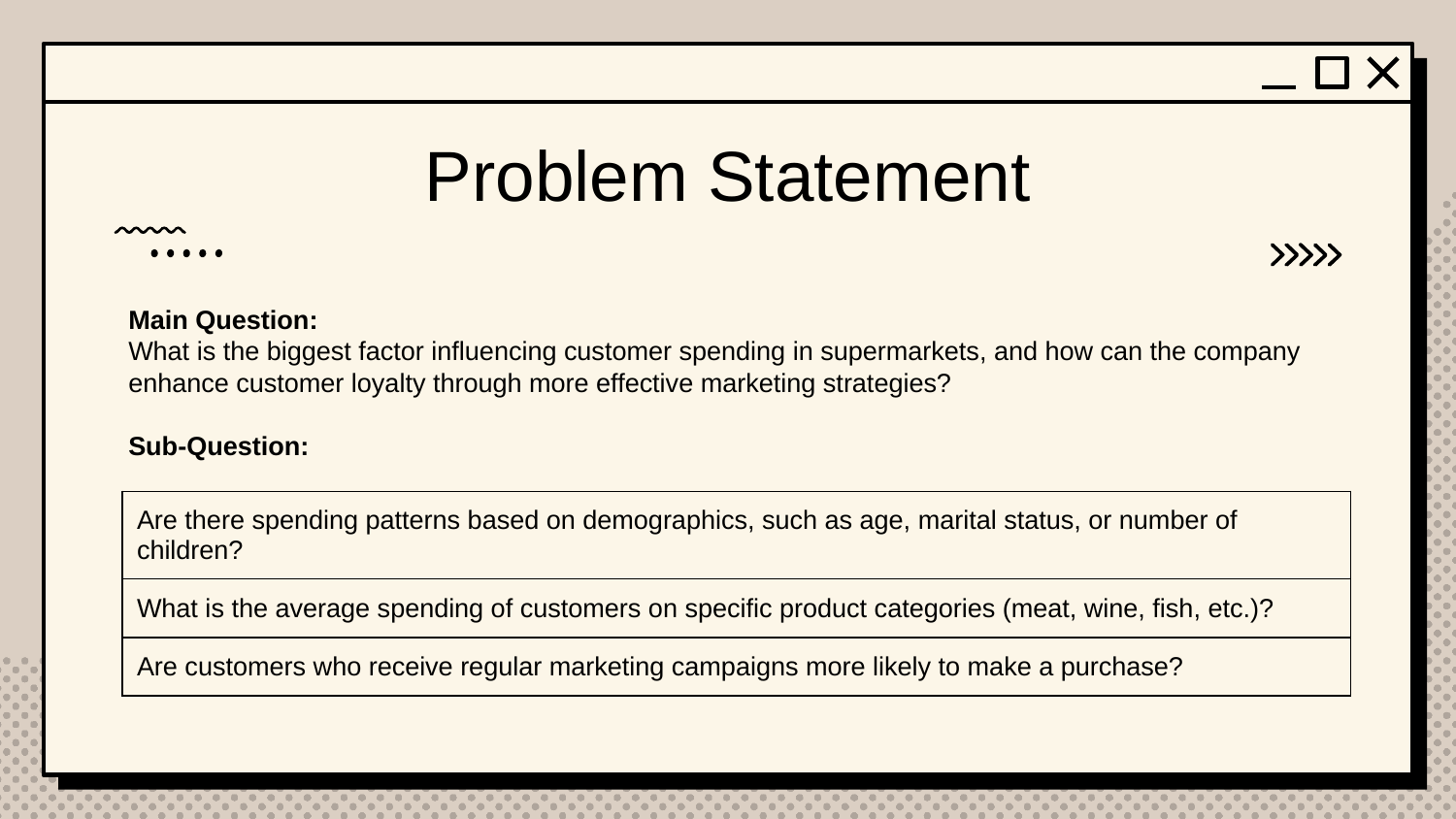

# Problem Statement

Main Question:
What is the biggest factor influencing customer spending in supermarkets, and how can the company enhance customer loyalty through more effective marketing strategies?

Sub-Question:

| Are there spending patterns based on demographics, such as age, marital status, or number of children? |
| --- |
| What is the average spending of customers on specific product categories (meat, wine, fish, etc.)? |
| Are customers who receive regular marketing campaigns more likely to make a purchase? |